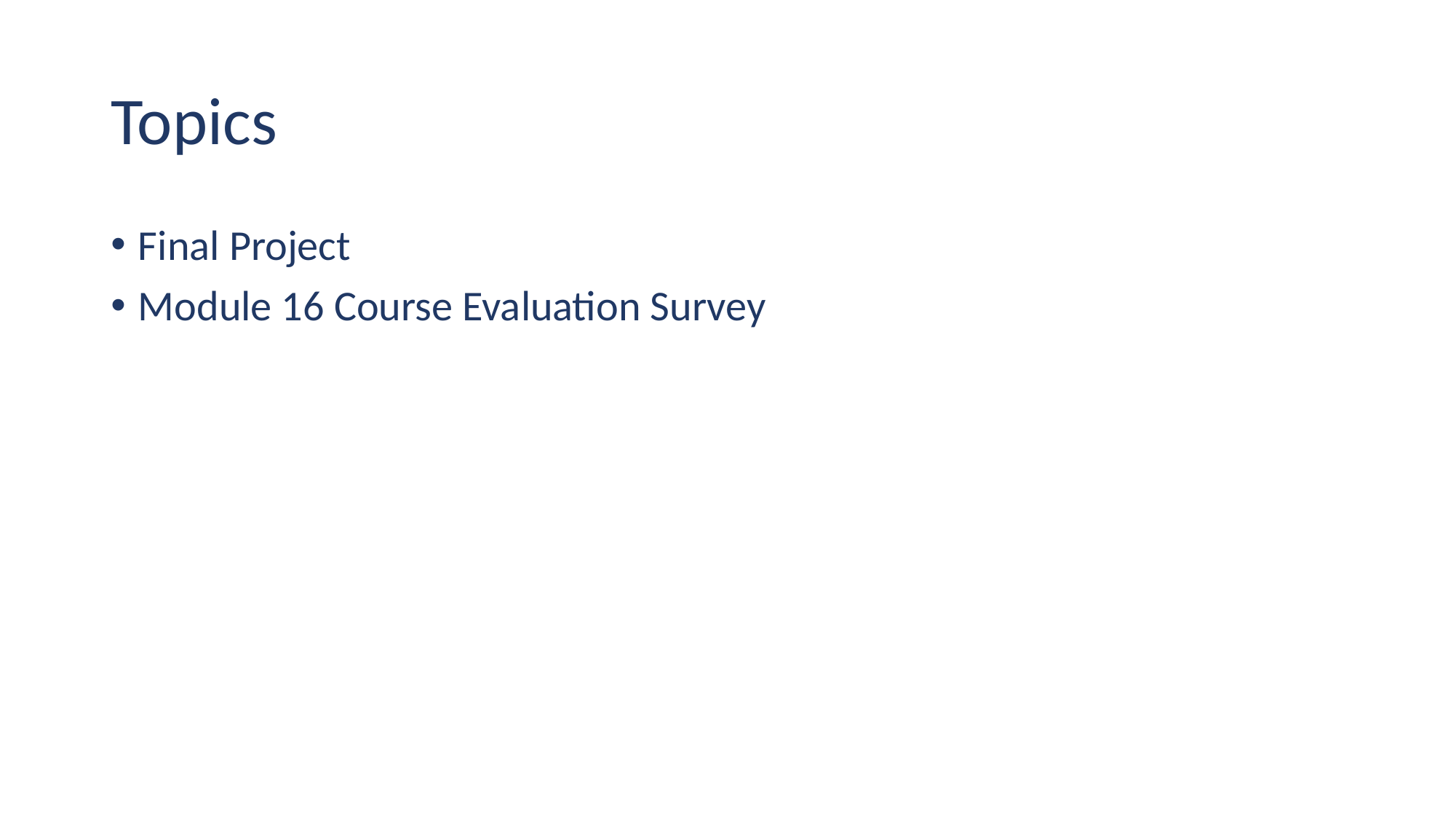

# Topics
Final Project
Module 16 Course Evaluation Survey